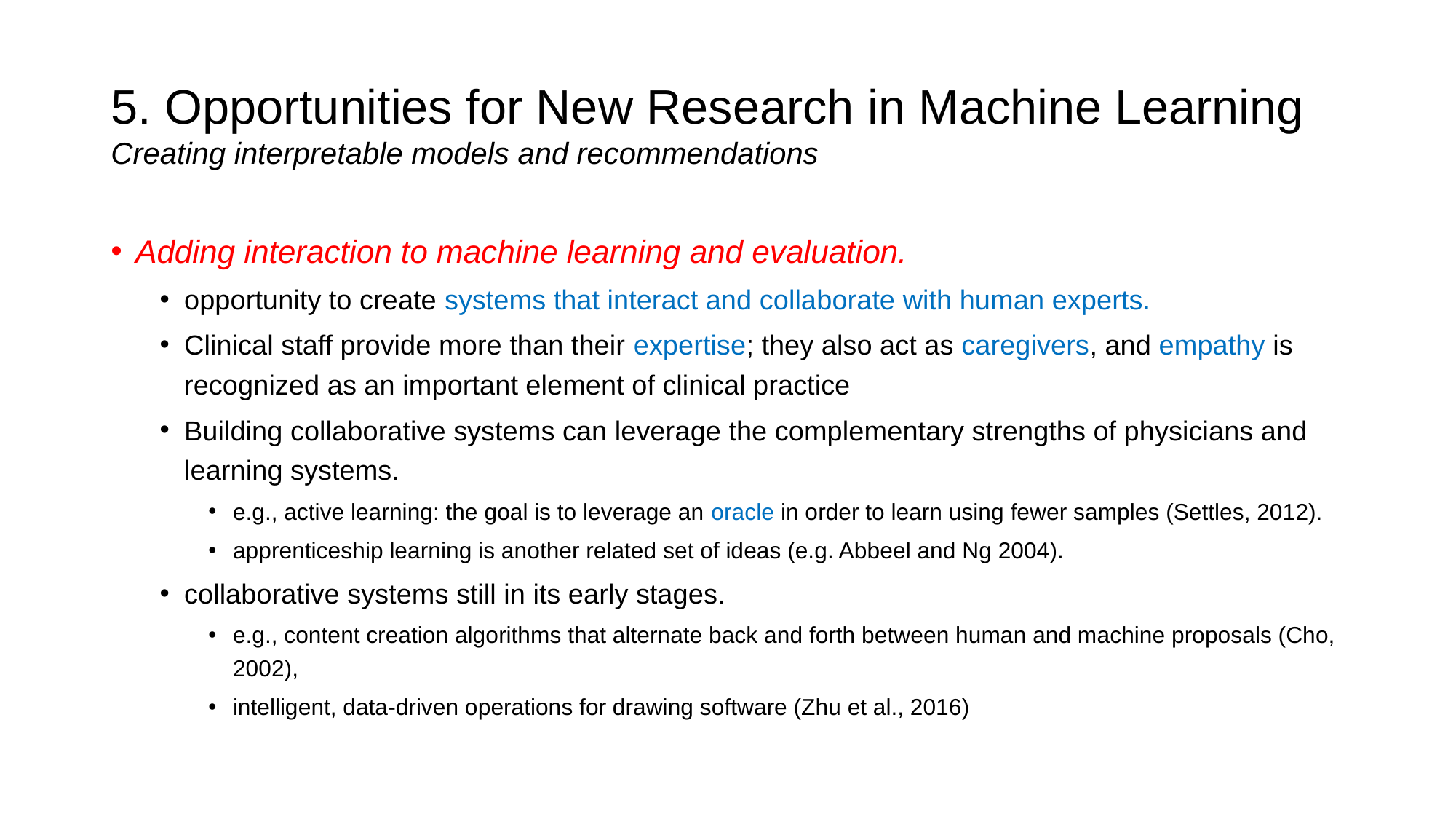

# ﻿5. ﻿Opportunities for New Research in Machine Learning ﻿Creating interpretable models and recommendations
﻿Adding interaction to machine learning and evaluation.
opportunity to create systems that interact and collaborate with human experts.
Clinical staff provide more than their expertise; they also act as caregivers, and empathy is recognized as an important element of clinical practice
Building collaborative systems can leverage the complementary strengths of physicians and learning systems.
e.g., active learning: the goal is to leverage an oracle in order to learn using fewer samples (Settles, 2012).
apprenticeship learning is another related set of ideas (e.g. Abbeel and Ng 2004).
collaborative systems still in its early stages.
e.g., content creation algorithms that alternate back and forth between human and machine proposals (Cho, 2002),
intelligent, data-driven operations for drawing software (Zhu et al., 2016)